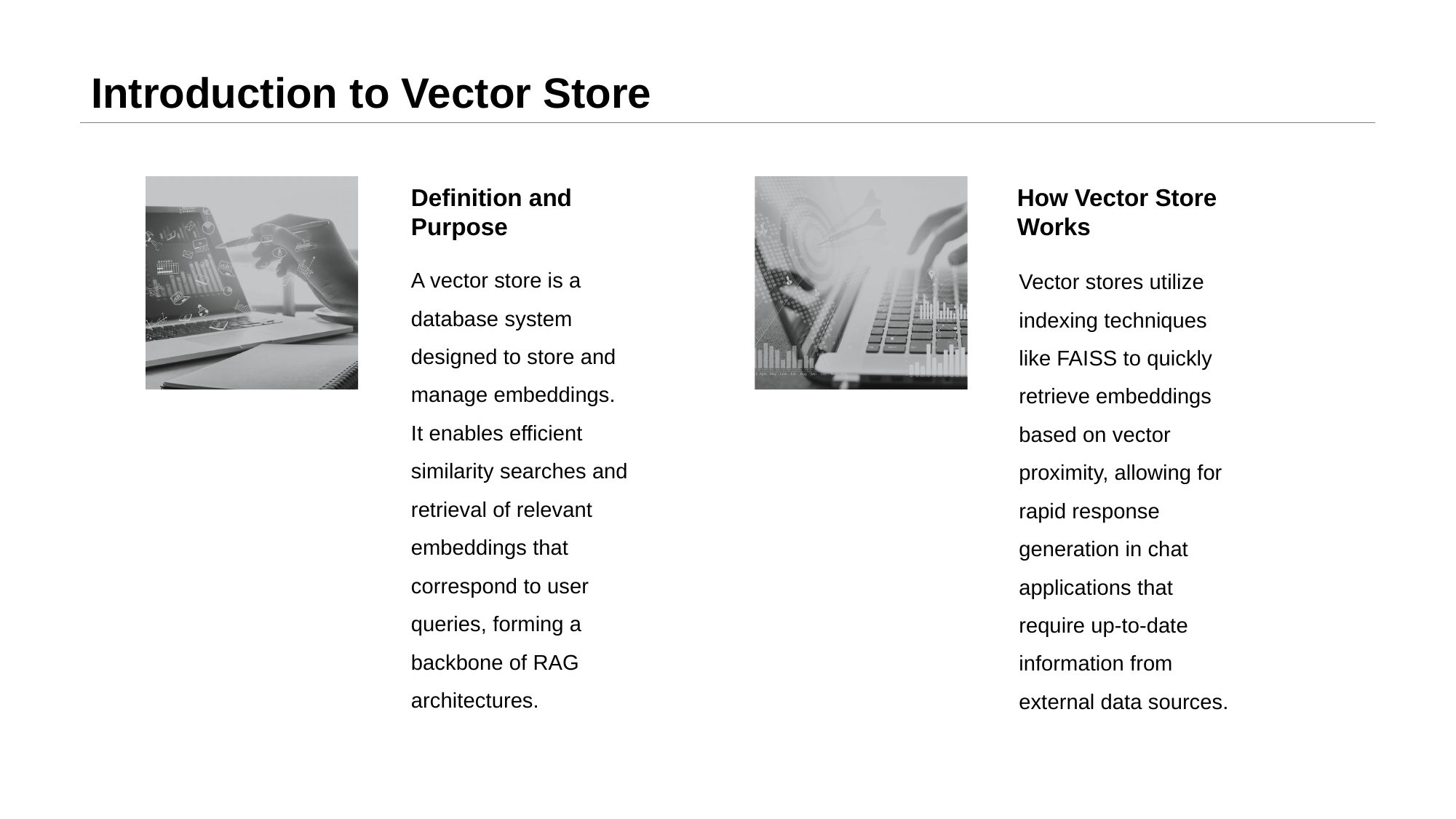

# Introduction to Vector Store

How Vector Store Works

Definition and Purpose
A vector store is a database system designed to store and manage embeddings. It enables efficient similarity searches and retrieval of relevant embeddings that correspond to user queries, forming a backbone of RAG architectures.
Vector stores utilize indexing techniques like FAISS to quickly retrieve embeddings based on vector proximity, allowing for rapid response generation in chat applications that require up-to-date information from external data sources.